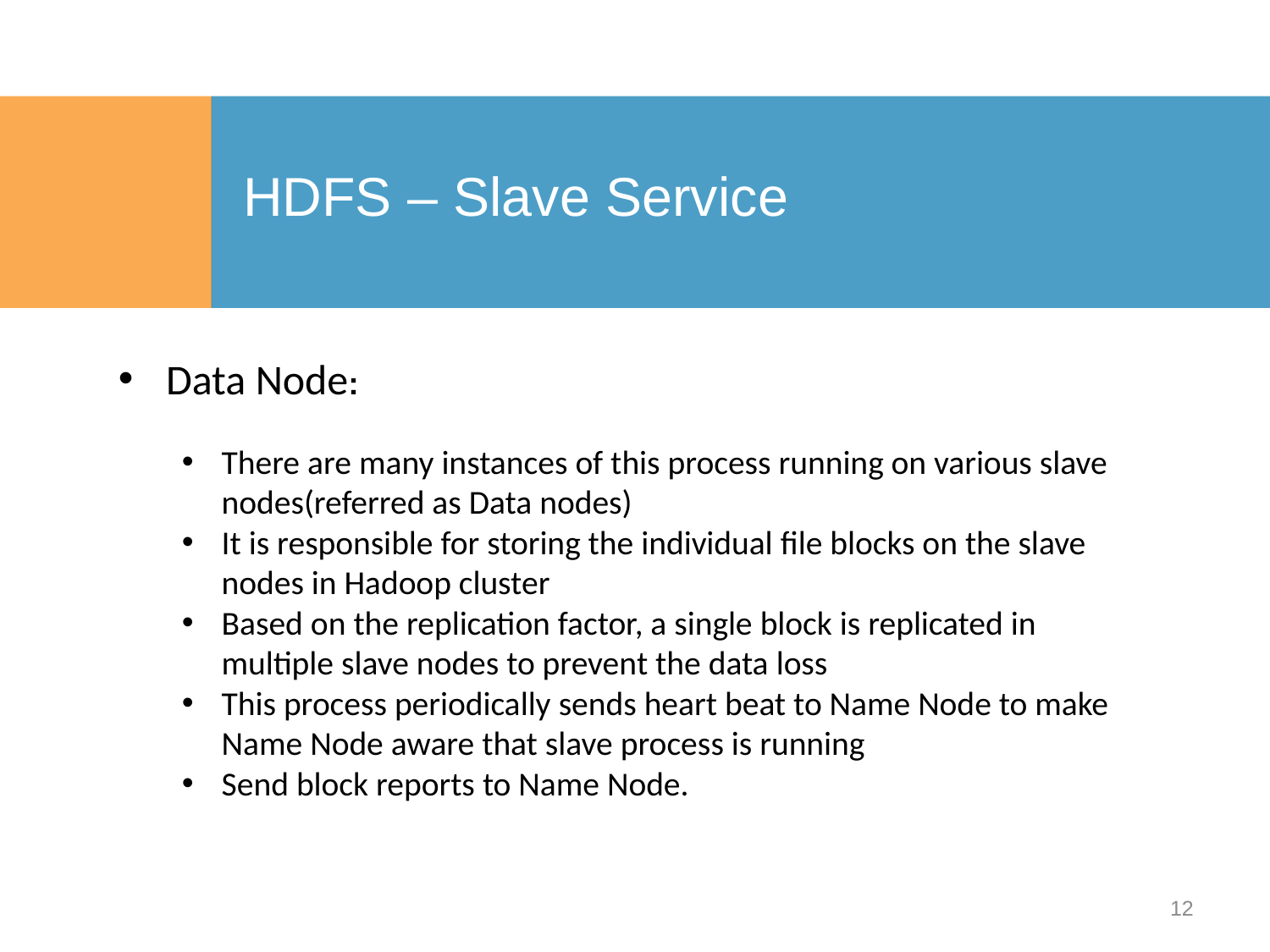

# HDFS – Slave Service
Data Node:

There are many instances of this process running on various slave nodes(referred as Data nodes)
It is responsible for storing the individual file blocks on the slave nodes in Hadoop cluster
Based on the replication factor, a single block is replicated in multiple slave nodes to prevent the data loss
This process periodically sends heart beat to Name Node to make Name Node aware that slave process is running
Send block reports to Name Node.
12